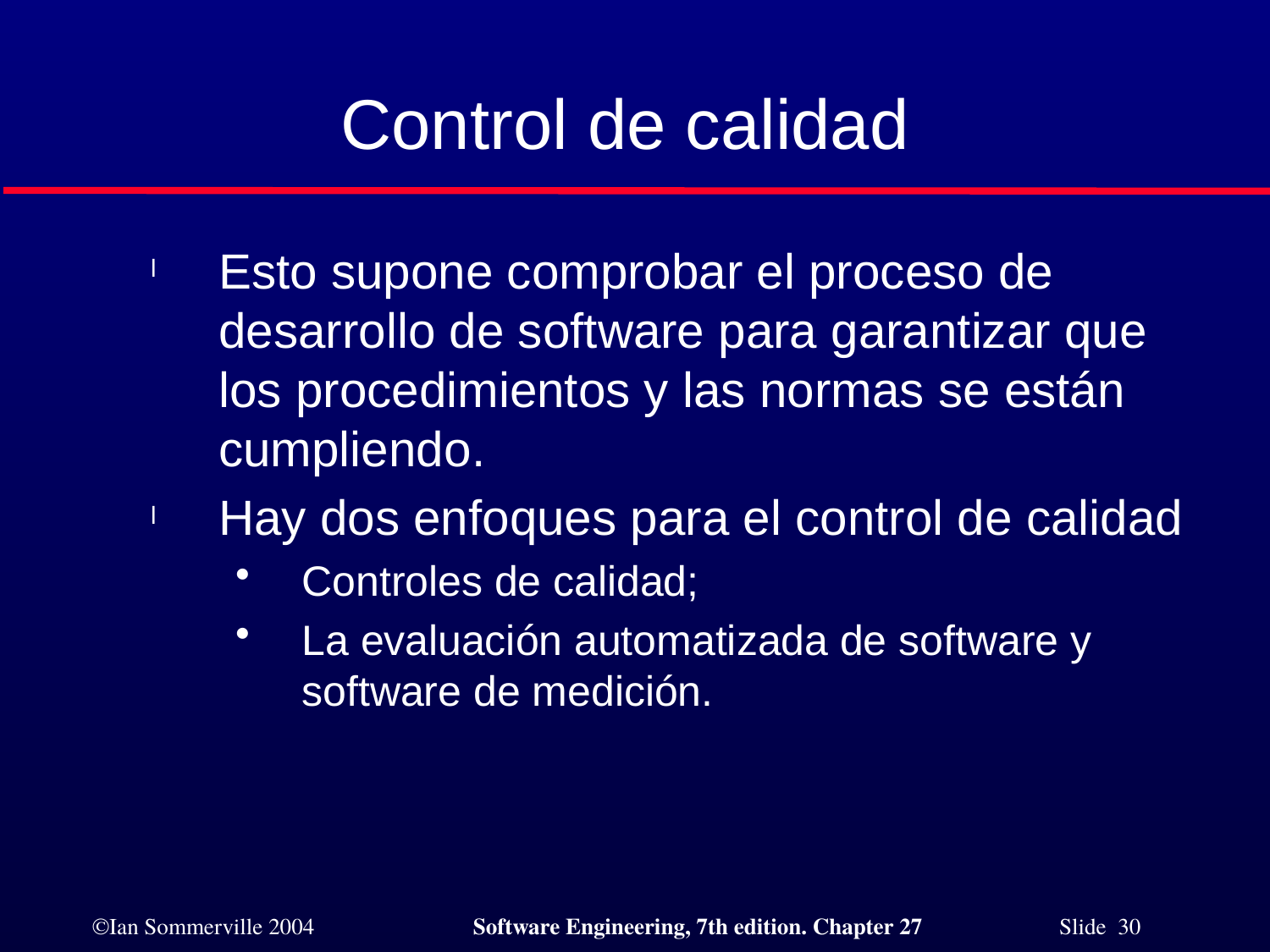

# Control de calidad
Esto supone comprobar el proceso de desarrollo de software para garantizar que los procedimientos y las normas se están cumpliendo.
Hay dos enfoques para el control de calidad
Controles de calidad;
La evaluación automatizada de software y software de medición.